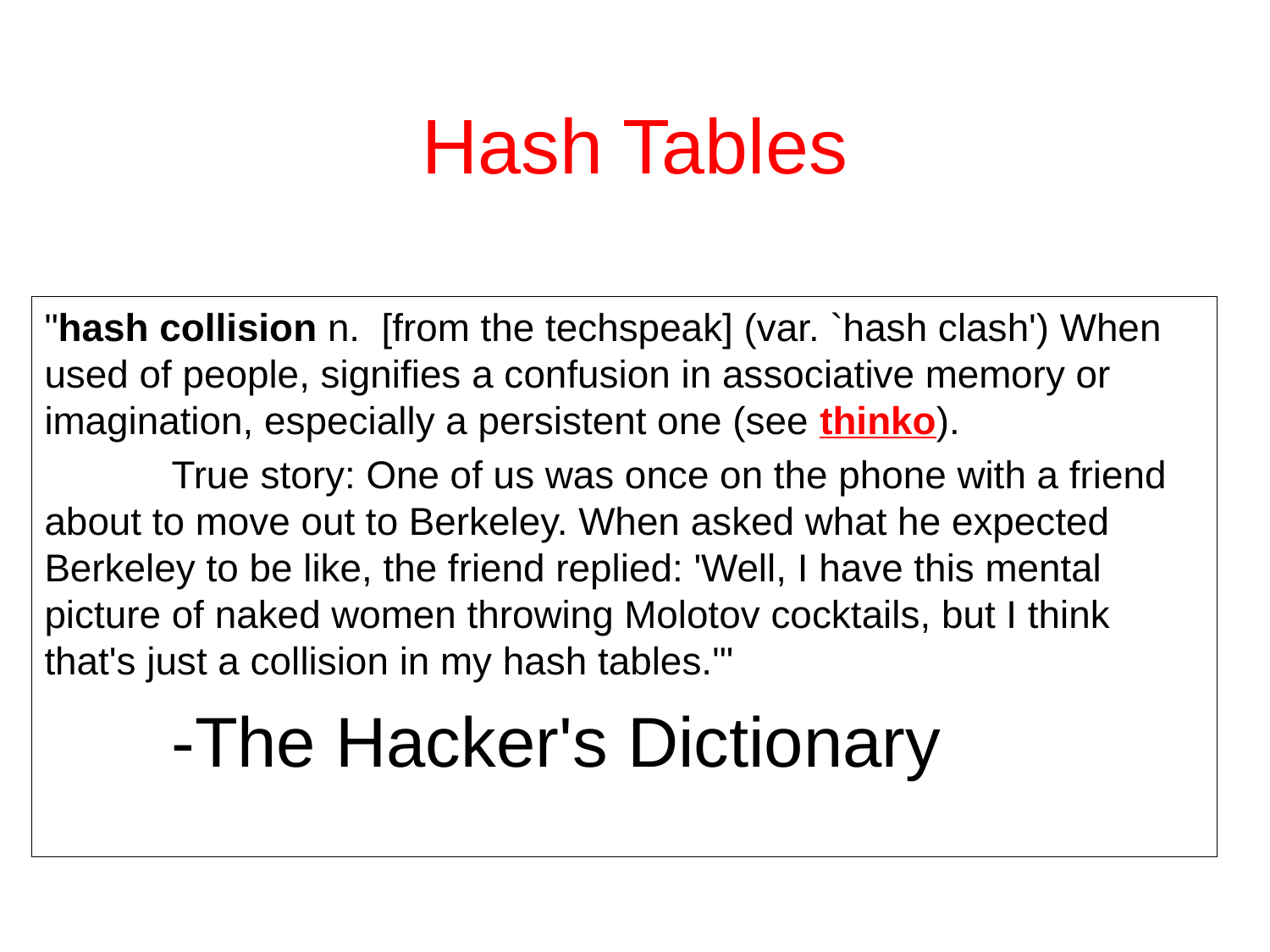

# Hash Tables
"hash collision n.  [from the techspeak] (var. `hash clash') When used of people, signifies a confusion in associative memory or imagination, especially a persistent one (see thinko).
	True story: One of us was once on the phone with a friend about to move out to Berkeley. When asked what he expected Berkeley to be like, the friend replied: 'Well, I have this mental picture of naked women throwing Molotov cocktails, but I think that's just a collision in my hash tables.'"
	-The Hacker's Dictionary